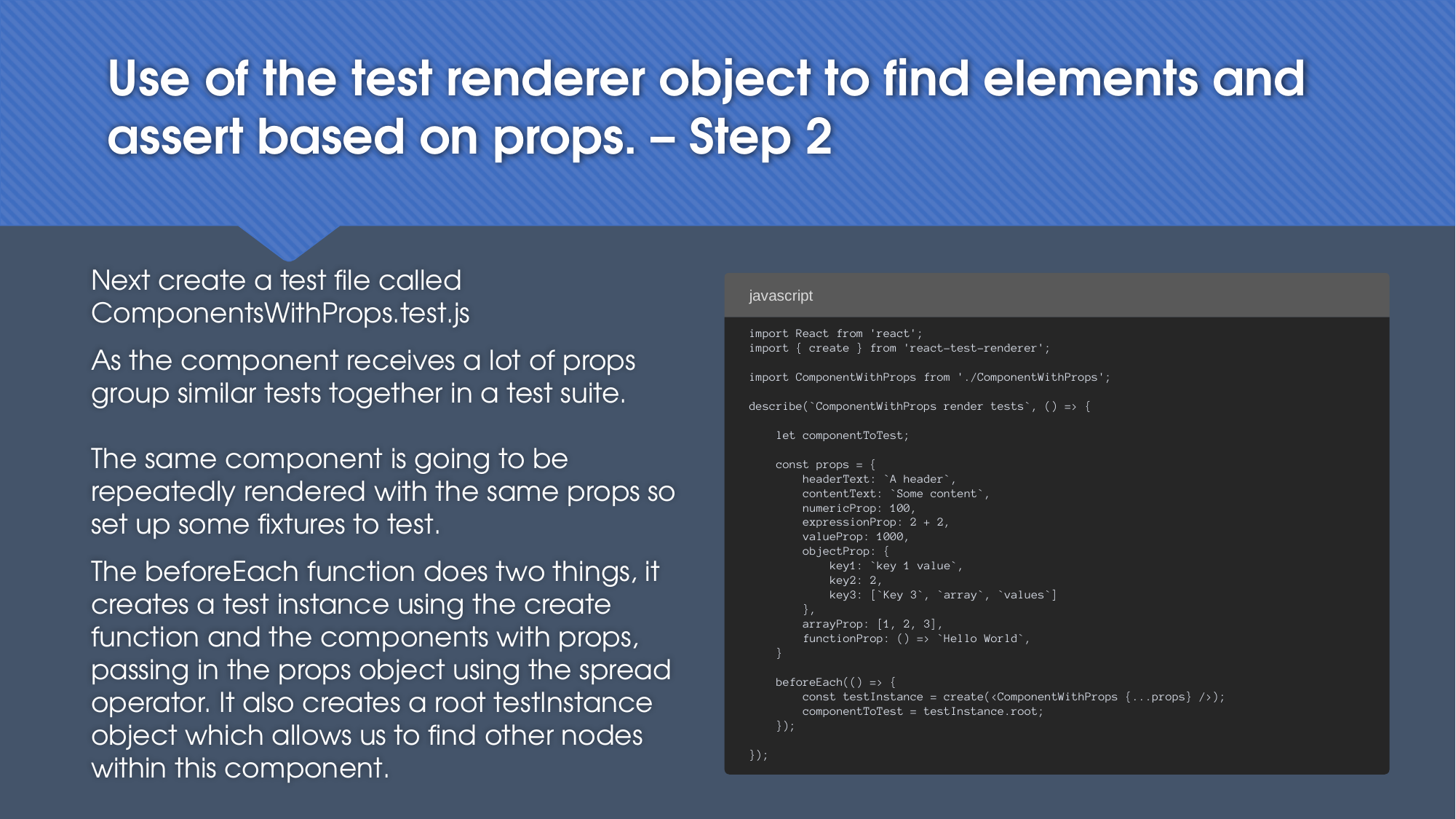

# Use of the test renderer object to find elements and assert based on props. – Step 2
Next create a test file called ComponentsWithProps.test.js
As the component receives a lot of props group similar tests together in a test suite.
The same component is going to be repeatedly rendered with the same props so set up some fixtures to test.
The beforeEach function does two things, it creates a test instance using the create function and the components with props, passing in the props object using the spread operator. It also creates a root testInstance object which allows us to find other nodes within this component.

javascript

import React from 'react';
import { create } from 'react-test-renderer';

import ComponentWithProps from './ComponentWithProps';

describe(`ComponentWithProps render tests`, () => {

    let componentToTest;

    const props = {
        headerText: `A header`,
        contentText: `Some content`,
        numericProp: 100,
        expressionProp: 2 + 2,
        valueProp: 1000,
        objectProp: {
            key1: `key 1 value`,
            key2: 2,
            key3: [`Key 3`, `array`, `values`]
        },
        arrayProp: [1, 2, 3],
        functionProp: () => `Hello World`,
    }

    beforeEach(() => {
        const testInstance = create(<ComponentWithProps {...props} />);
        componentToTest = testInstance.root;
    });

});